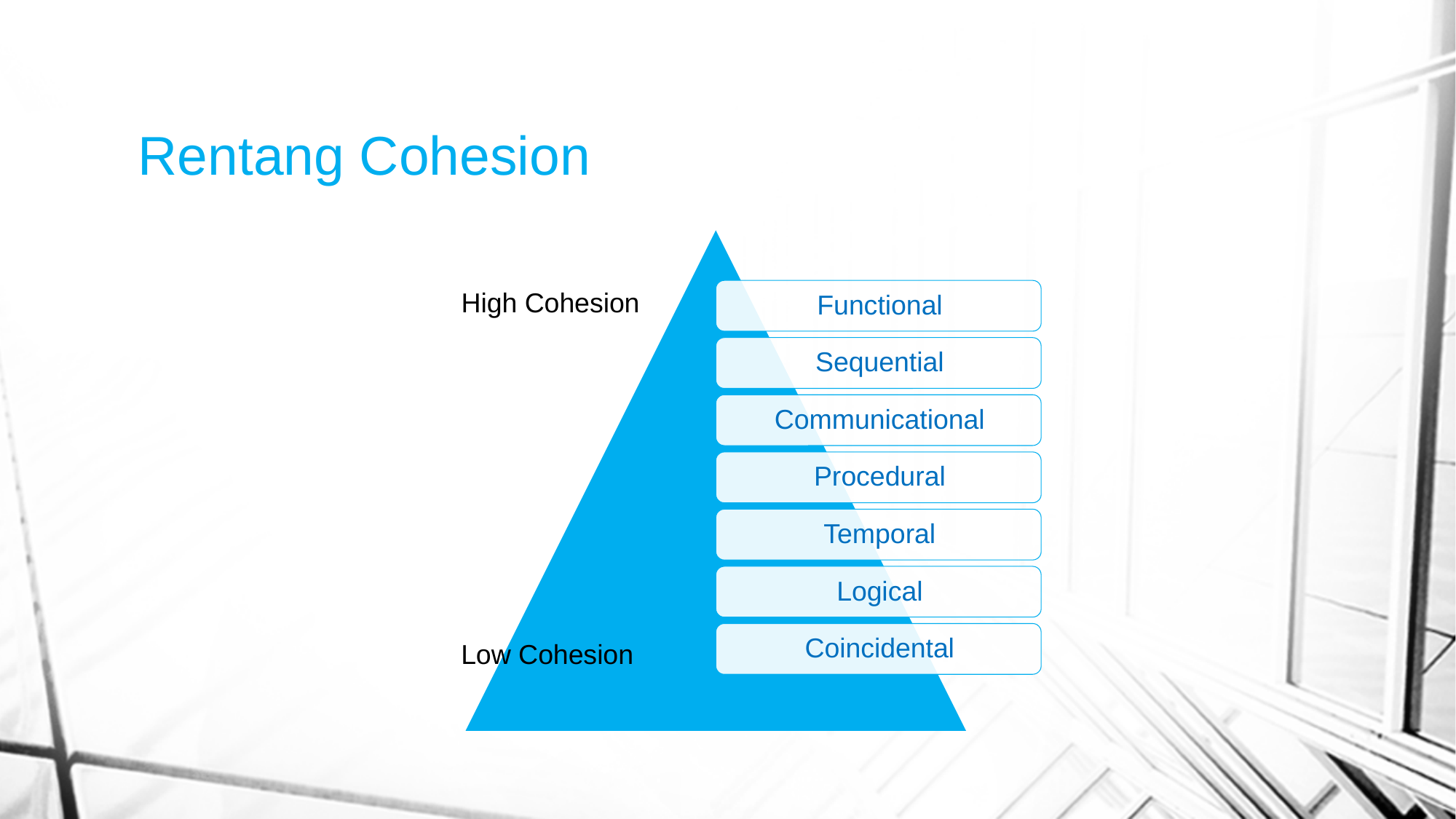

# Rentang Cohesion
Functional
Sequential
Communicational
Procedural
Temporal
Logical
Coincidental
High Cohesion
Low Cohesion